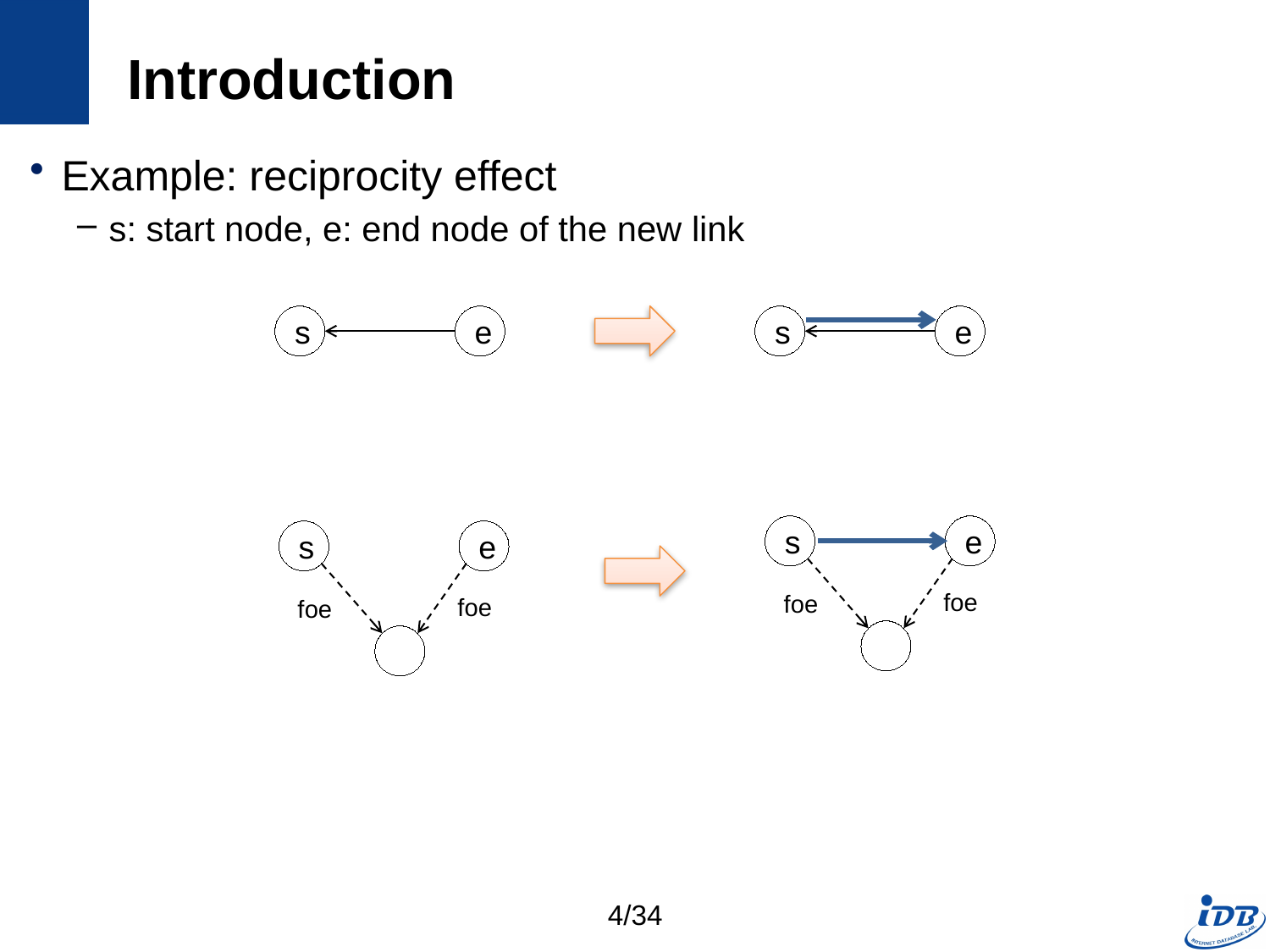

# Introduction
Example: reciprocity effect
s: start node, e: end node of the new link

s
e

s
e
s
e
s
e

foe
foe
foe
foe

4/34